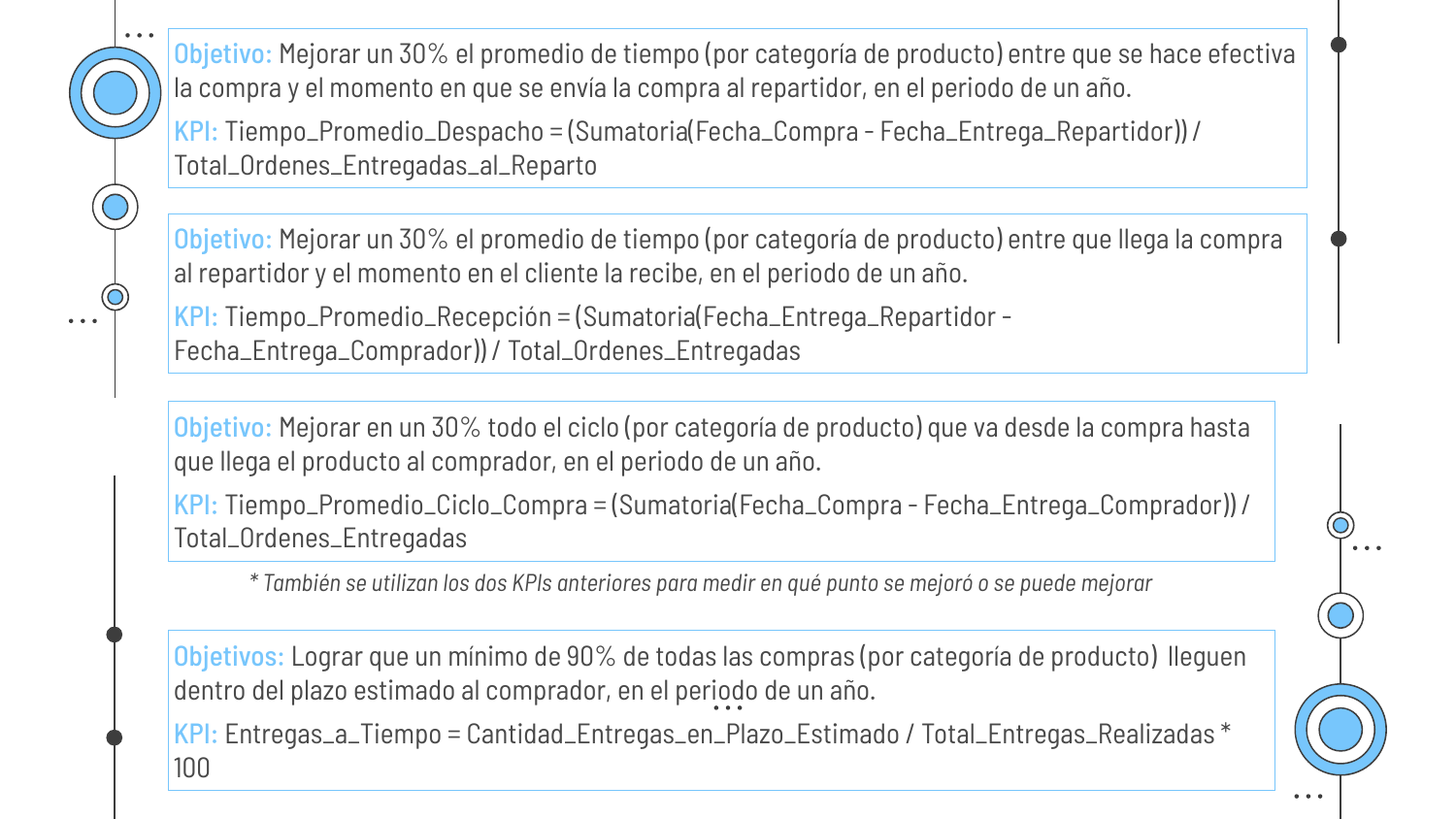

Objetivo: Mejorar un 30% el promedio de tiempo (por categoría de producto) entre que se hace efectiva la compra y el momento en que se envía la compra al repartidor, en el periodo de un año.

KPI: Tiempo_Promedio_Despacho = (Sumatoria(Fecha_Compra - Fecha_Entrega_Repartidor)) / Total_Ordenes_Entregadas_al_Reparto
Objetivo: Mejorar un 30% el promedio de tiempo (por categoría de producto) entre que llega la compra al repartidor y el momento en el cliente la recibe, en el periodo de un año.

KPI: Tiempo_Promedio_Recepción = (Sumatoria(Fecha_Entrega_Repartidor - Fecha_Entrega_Comprador)) / Total_Ordenes_Entregadas
Objetivo: Mejorar en un 30% todo el ciclo (por categoría de producto) que va desde la compra hasta que llega el producto al comprador, en el periodo de un año.

KPI: Tiempo_Promedio_Ciclo_Compra = (Sumatoria(Fecha_Compra - Fecha_Entrega_Comprador)) / Total_Ordenes_Entregadas
* También se utilizan los dos KPIs anteriores para medir en qué punto se mejoró o se puede mejorar
Objetivos: Lograr que un mínimo de 90% de todas las compras (por categoría de producto)  lleguen dentro del plazo estimado al comprador, en el periodo de un año.

KPI: Entregas_a_Tiempo = Cantidad_Entregas_en_Plazo_Estimado / Total_Entregas_Realizadas * 100